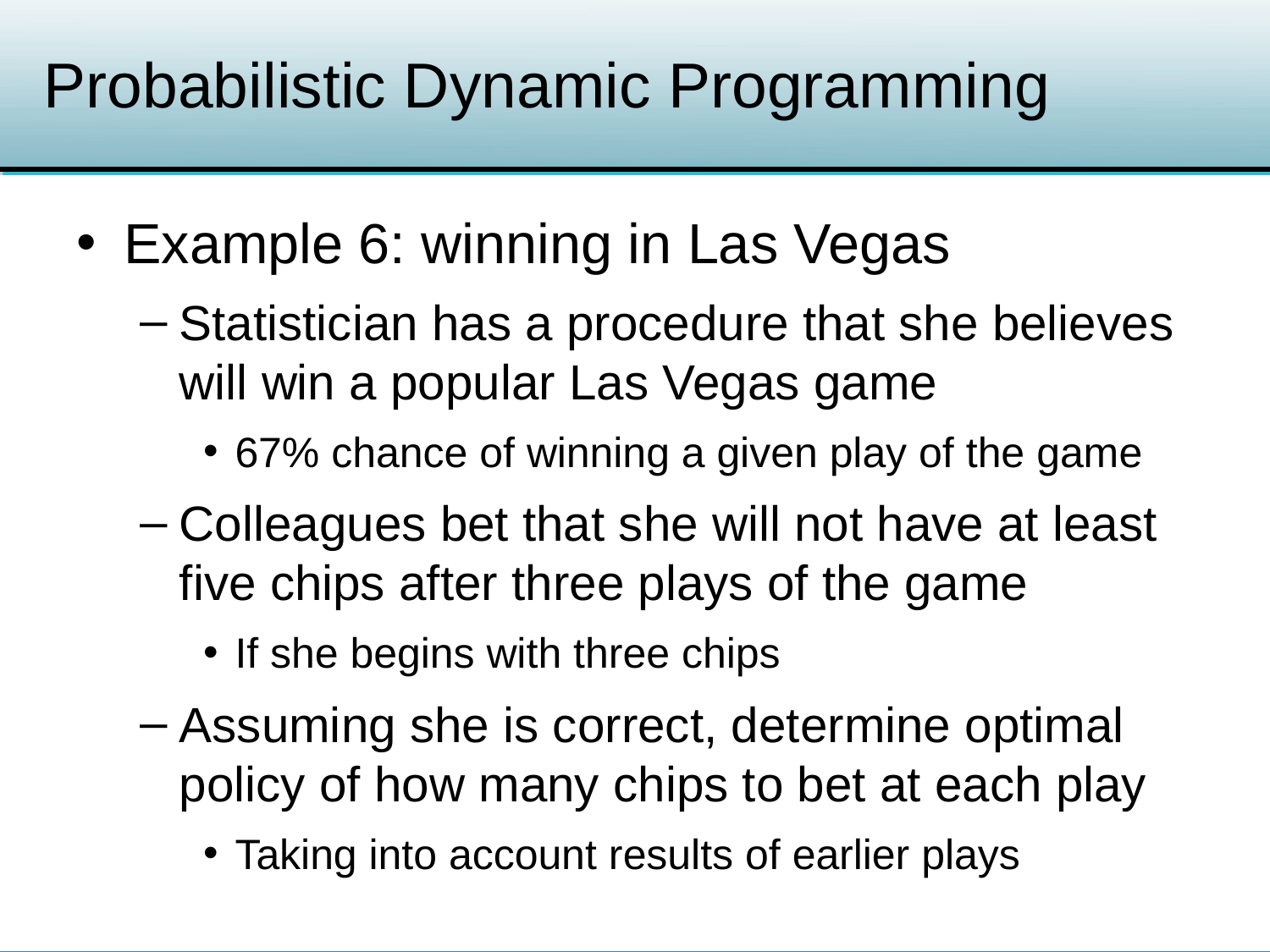

# Probabilistic Dynamic Programming
Example 6: winning in Las Vegas
Statistician has a procedure that she believes will win a popular Las Vegas game
67% chance of winning a given play of the game
Colleagues bet that she will not have at least five chips after three plays of the game
If she begins with three chips
Assuming she is correct, determine optimal policy of how many chips to bet at each play
Taking into account results of earlier plays